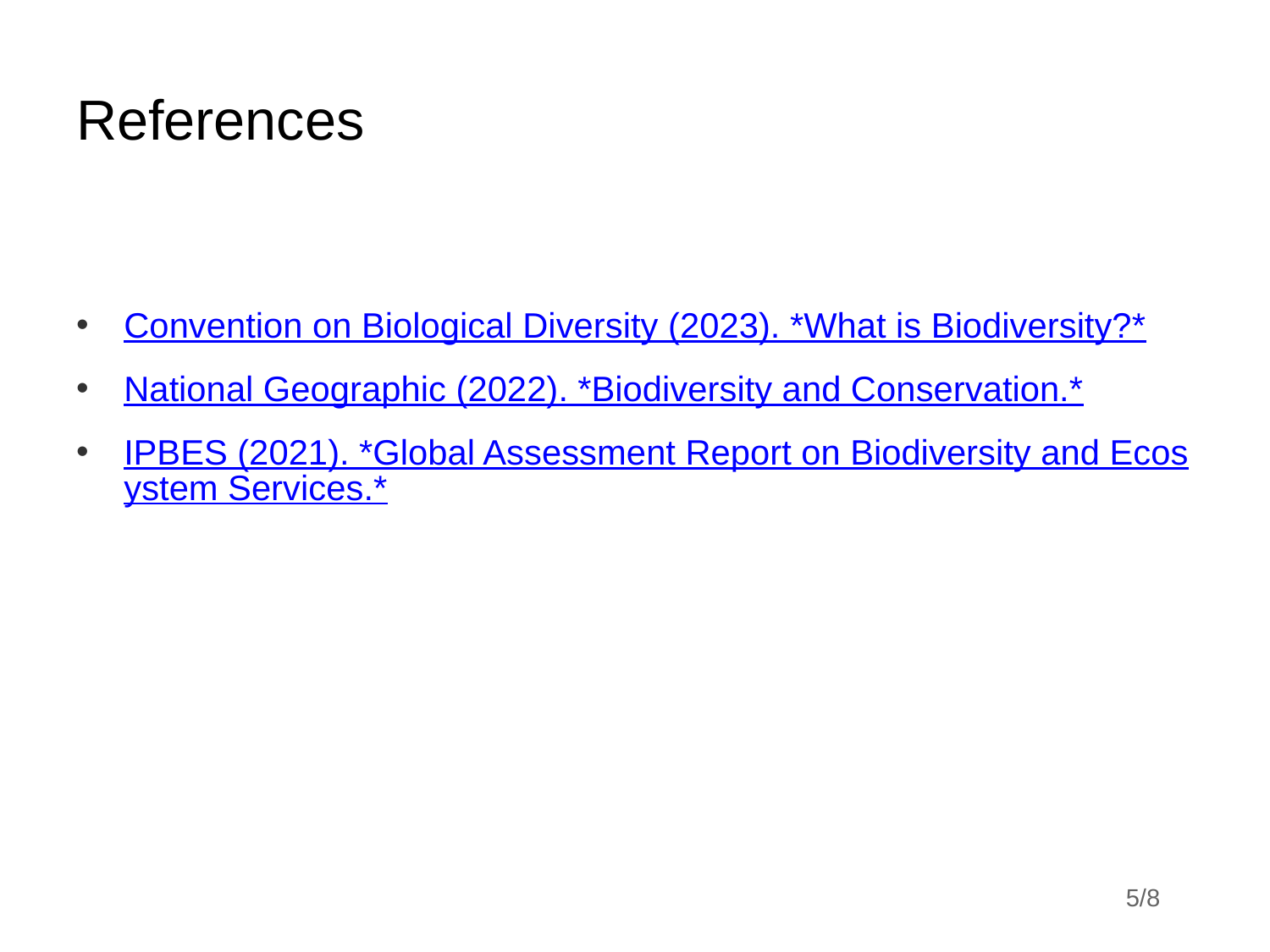

# References

Convention on Biological Diversity (2023). *What is Biodiversity?*
National Geographic (2022). *Biodiversity and Conservation.*
IPBES (2021). *Global Assessment Report on Biodiversity and Ecosystem Services.*
5/8